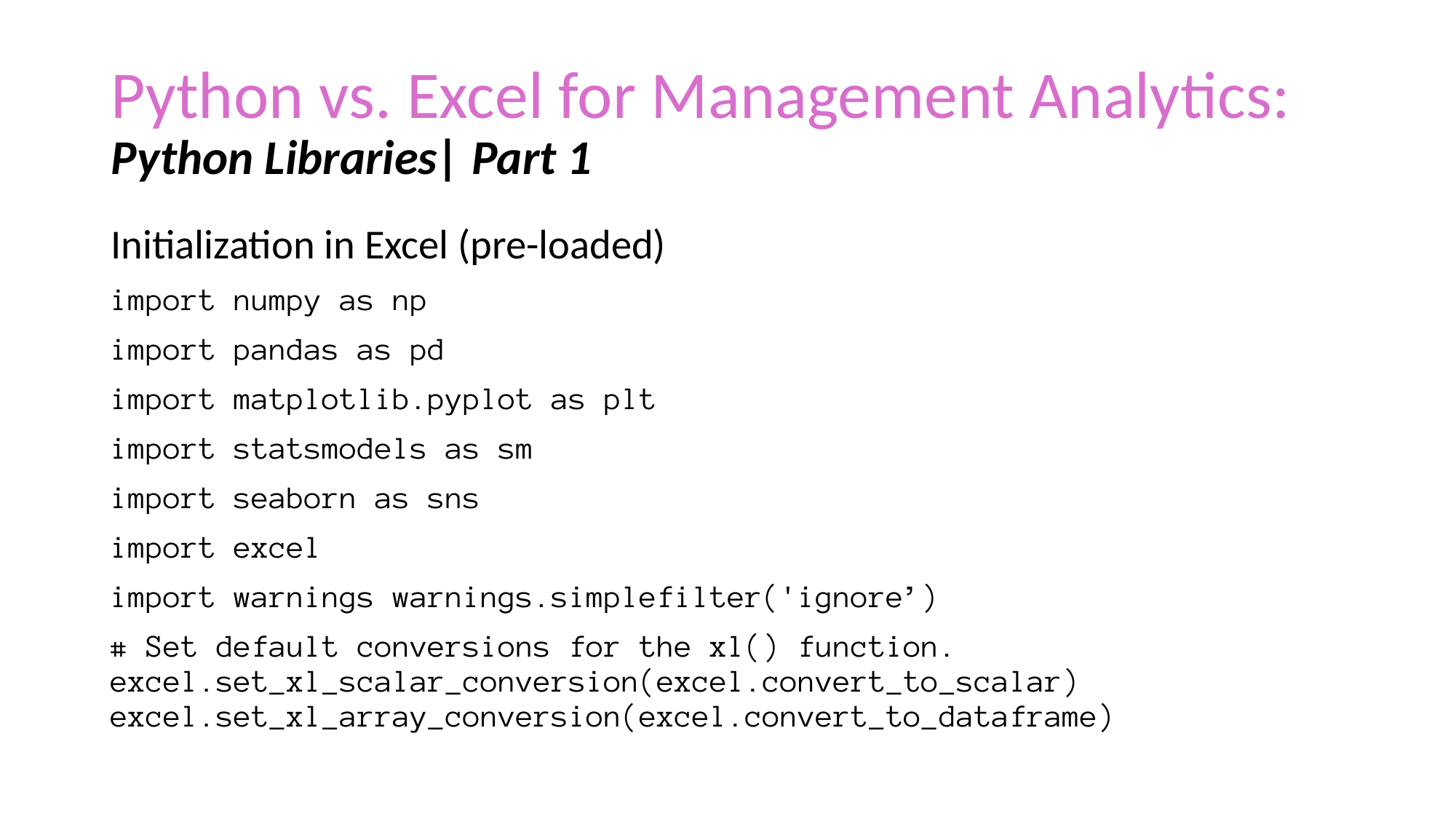

# Python vs. Excel for Management Analytics: Python Libraries| Part 1
Initialization in Excel (pre-loaded)
import numpy as np
import pandas as pd
import matplotlib.pyplot as plt
import statsmodels as sm
import seaborn as sns
import excel
import warnings warnings.simplefilter('ignore’)
# Set default conversions for the xl() function. excel.set_xl_scalar_conversion(excel.convert_to_scalar) excel.set_xl_array_conversion(excel.convert_to_dataframe)